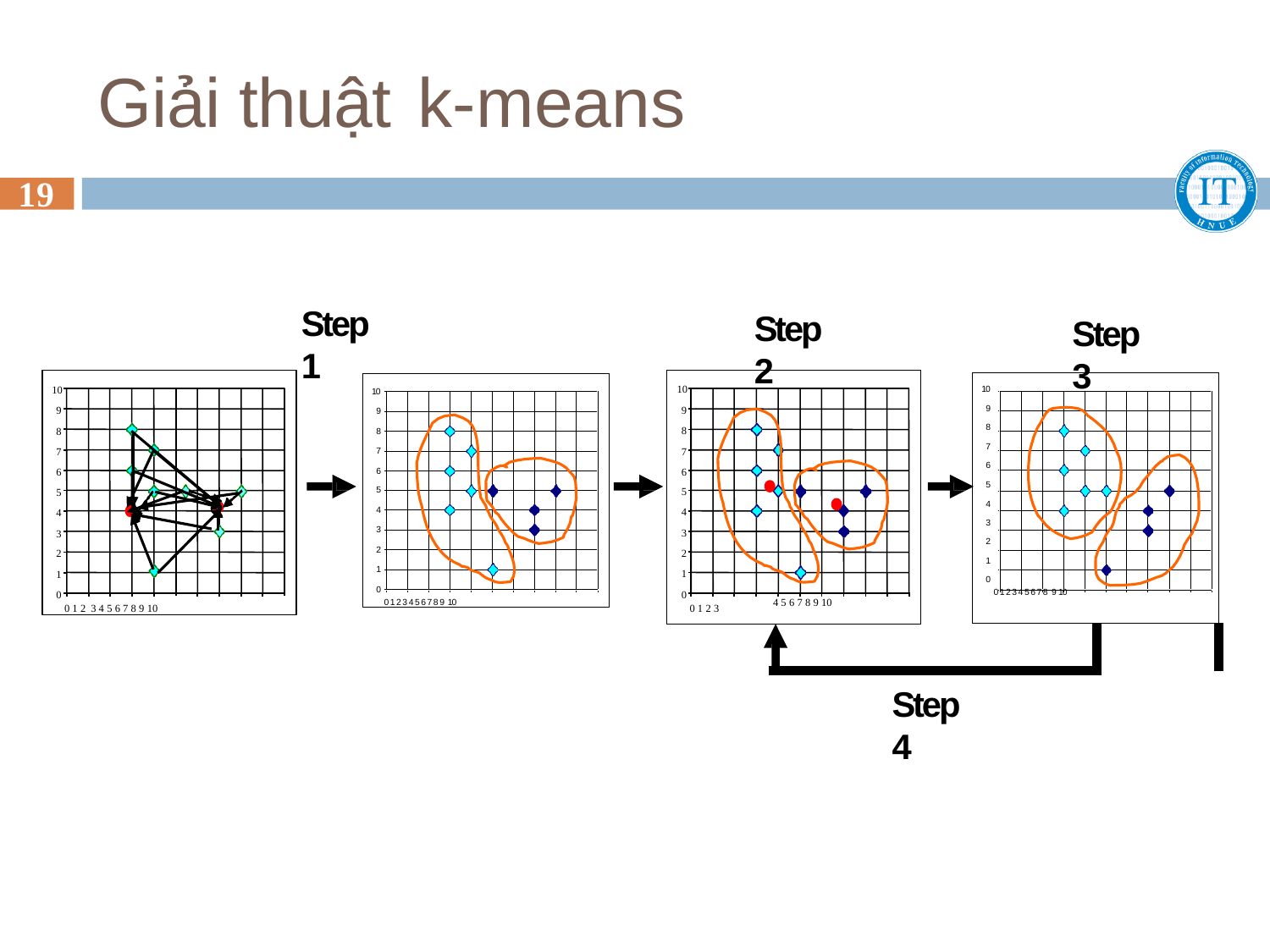

# Giải thuật k-means
19
Step 1
Step 2
Step 3

10
9
8
7
6
5
4
3
2
1
0
0 1 2 3 4 5 6 7 8 9 10
| 4 5 6 7 8 9 10 | 10 9 8 7 6 5 4 3 2 1 0 0 1 2 3 4 5 6 7 8 9 10 |  |
| --- | --- | --- |
|  |  |  |

10
9
8
7
6
5
4
3
2
1
0
0 1 2 3 4 5 6 7 8 9 10
10
9
8
7
6
5
4
3
2
1
0

0 1 2 3
Step 4